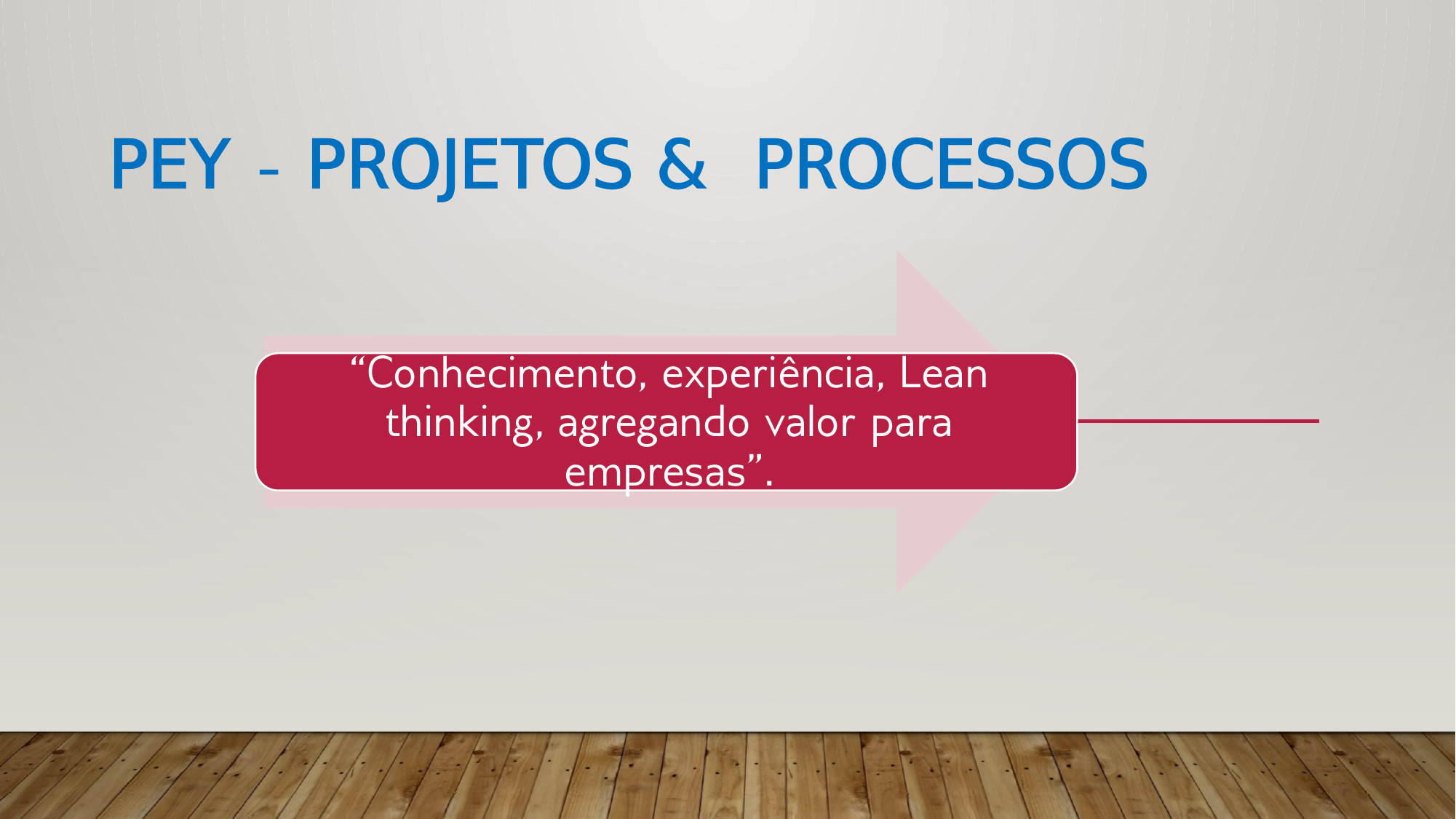

# PEY - Projetos &  Processos
“Conhecimento, experiência, Lean thinking, agregando valor para empresas”.